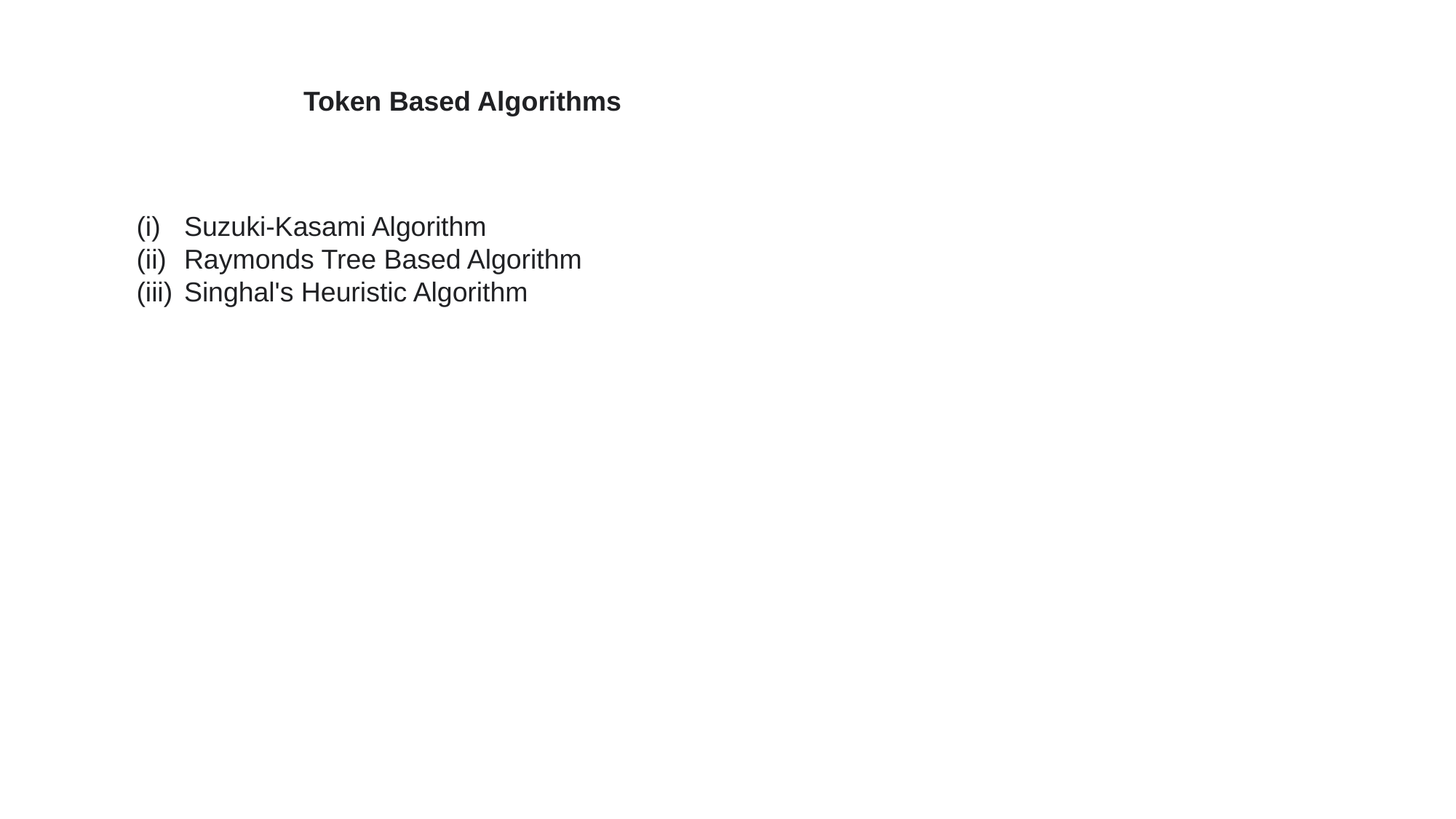

Token Based Algorithms
Suzuki-Kasami Algorithm
Raymonds Tree Based Algorithm
Singhal's Heuristic Algorithm